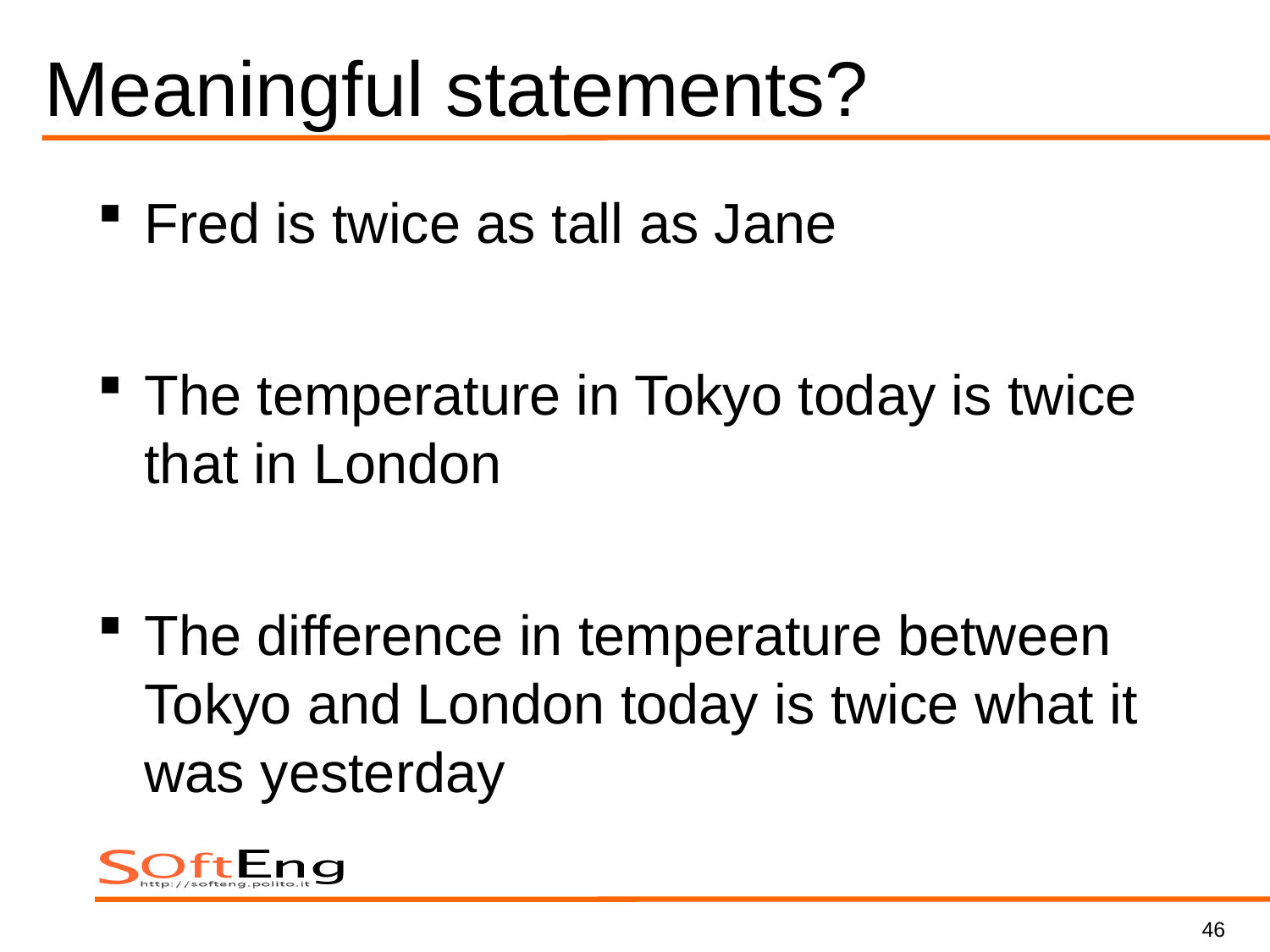

# Meaningful statements?
Fred is twice as tall as Jane

The temperature in Tokyo today is twice that in London

The difference in temperature between Tokyo and London today is twice what it was yesterday

46